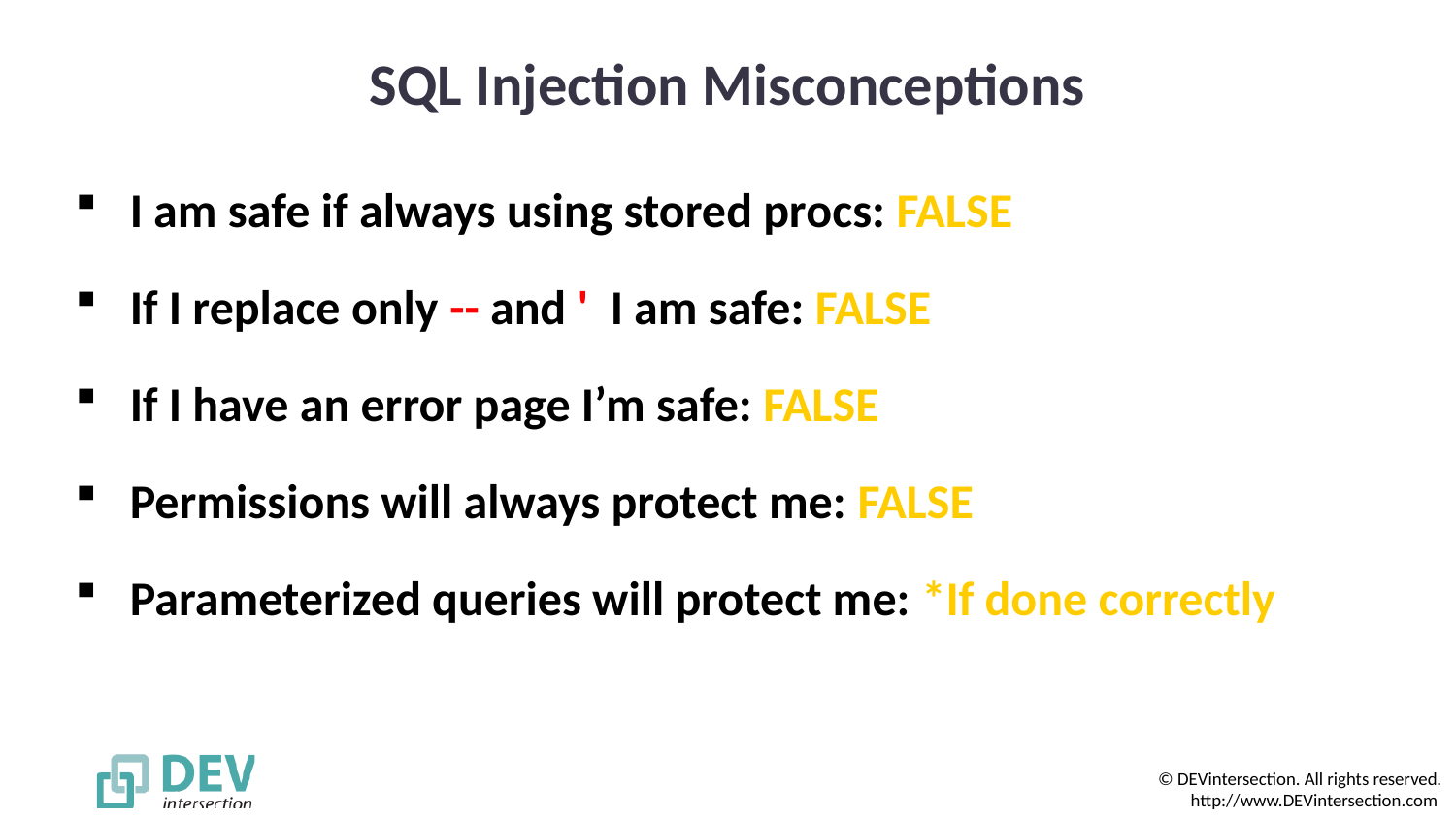

# SQL Injection Misconceptions
I am safe if always using stored procs: FALSE
If I replace only -- and '  I am safe: FALSE
If I have an error page I’m safe: FALSE
Permissions will always protect me: FALSE
Parameterized queries will protect me: *If done correctly